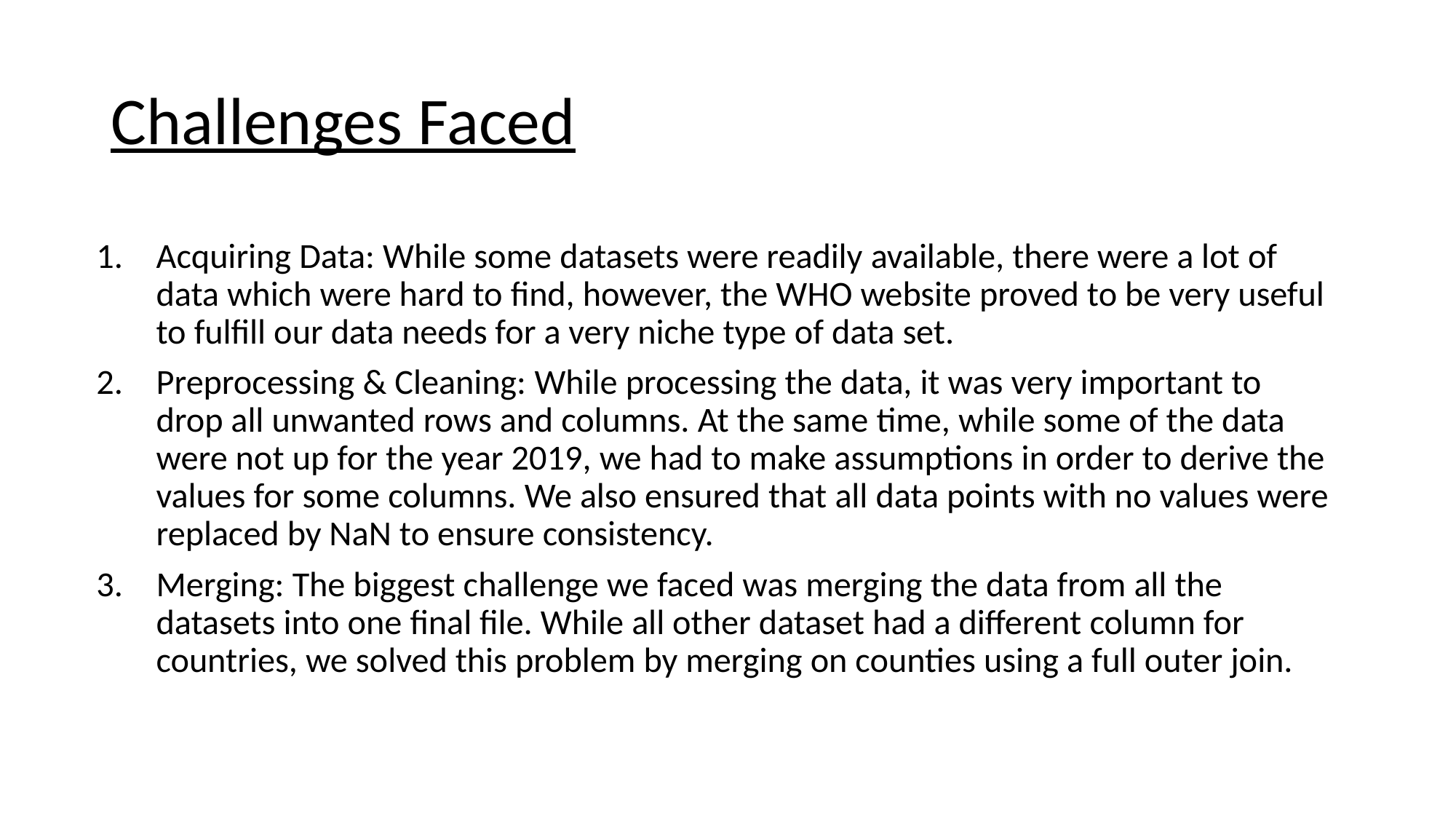

# Challenges Faced

Acquiring Data: While some datasets were readily available, there were a lot of data which were hard to find, however, the WHO website proved to be very useful to fulfill our data needs for a very niche type of data set.
Preprocessing & Cleaning: While processing the data, it was very important to drop all unwanted rows and columns. At the same time, while some of the data were not up for the year 2019, we had to make assumptions in order to derive the values for some columns. We also ensured that all data points with no values were replaced by NaN to ensure consistency.
Merging: The biggest challenge we faced was merging the data from all the datasets into one final file. While all other dataset had a different column for countries, we solved this problem by merging on counties using a full outer join.